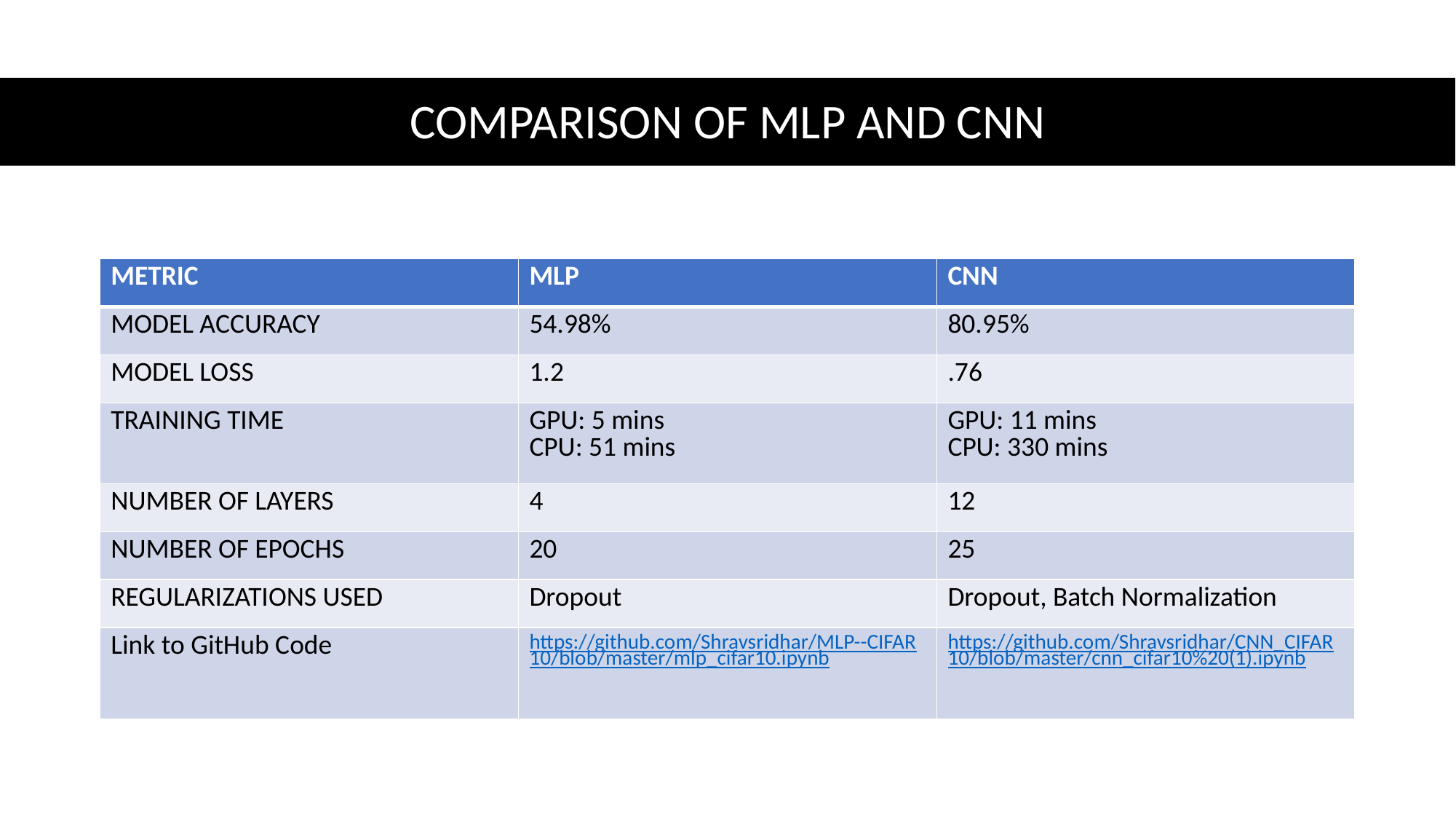

# COMPARISON OF MLP AND CNN
| METRIC | MLP | CNN |
| --- | --- | --- |
| MODEL ACCURACY | 54.98% | 80.95% |
| MODEL LOSS | 1.2 | .76 |
| TRAINING TIME | GPU: 5 mins CPU: 51 mins | GPU: 11 mins CPU: 330 mins |
| NUMBER OF LAYERS | 4 | 12 |
| NUMBER OF EPOCHS | 20 | 25 |
| REGULARIZATIONS USED | Dropout | Dropout, Batch Normalization |
| Link to GitHub Code | https://github.com/Shravsridhar/MLP--CIFAR10/blob/master/mlp\_cifar10.ipynb | https://github.com/Shravsridhar/CNN\_CIFAR10/blob/master/cnn\_cifar10%20(1).ipynb |